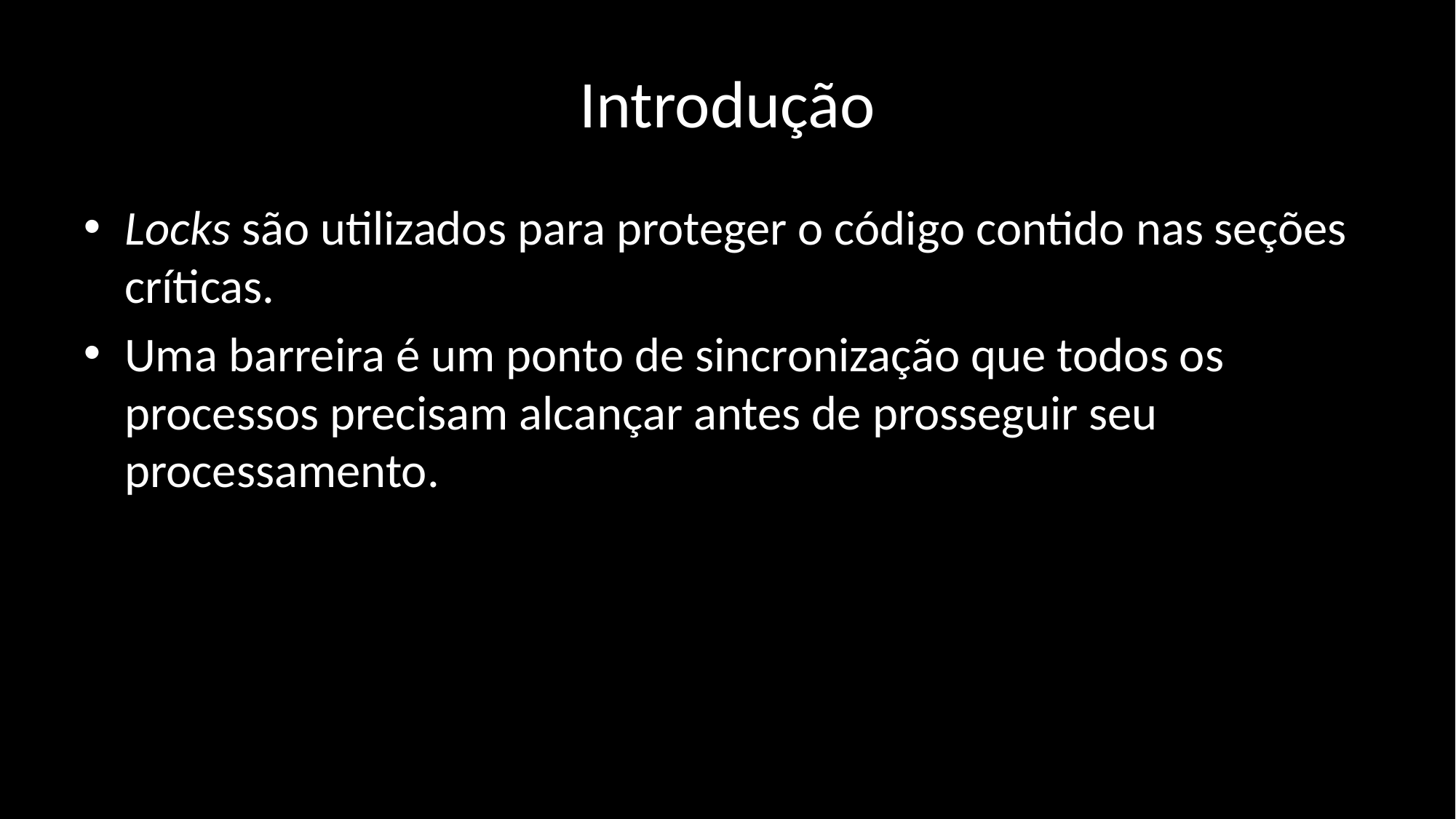

# Introdução
Locks são utilizados para proteger o código contido nas seções críticas.
Uma barreira é um ponto de sincronização que todos os processos precisam alcançar antes de prosseguir seu processamento.